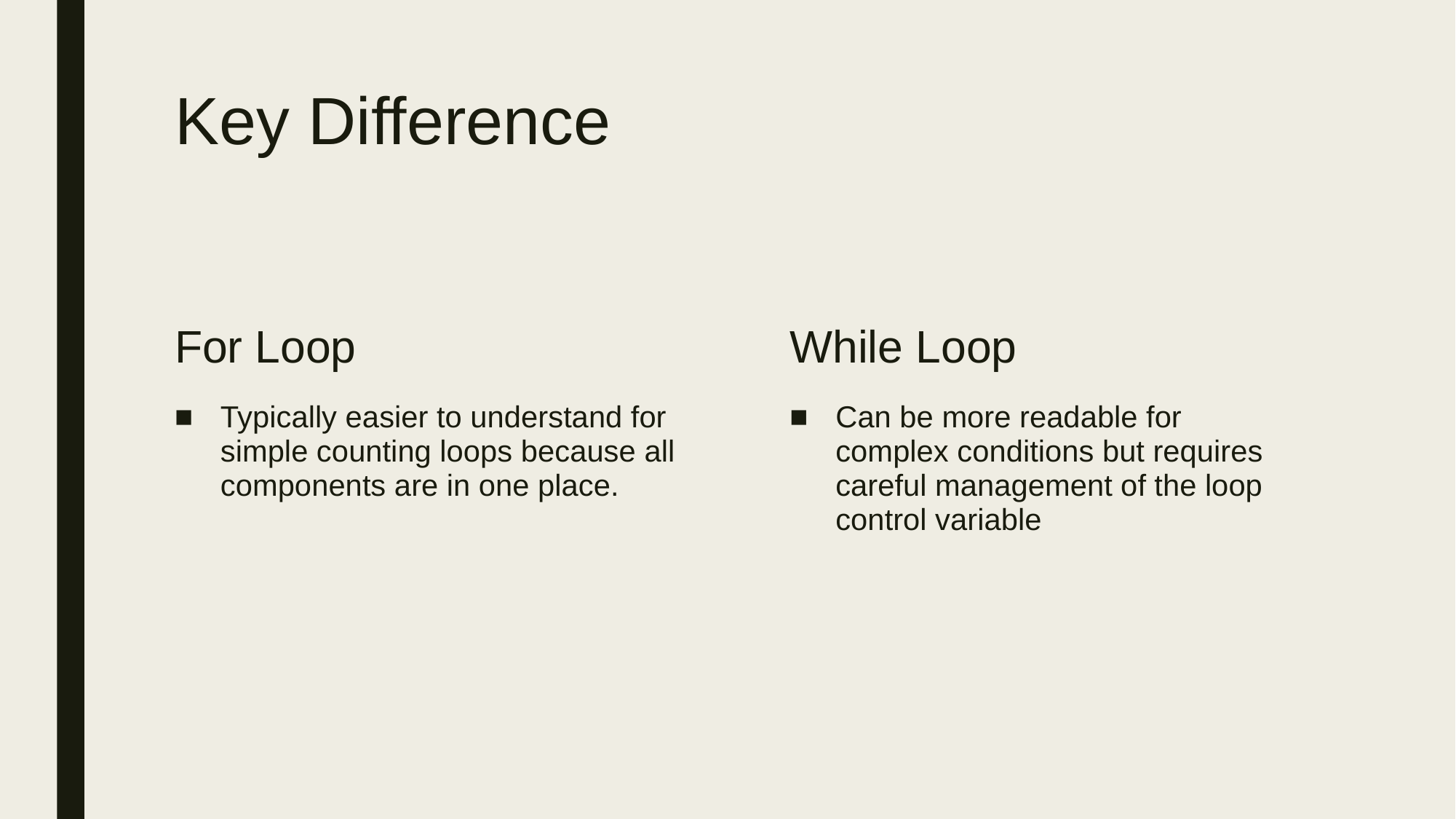

# Key Difference
For Loop
While Loop
Typically easier to understand for simple counting loops because all components are in one place.

Can be more readable for complex conditions but requires careful management of the loop control variable